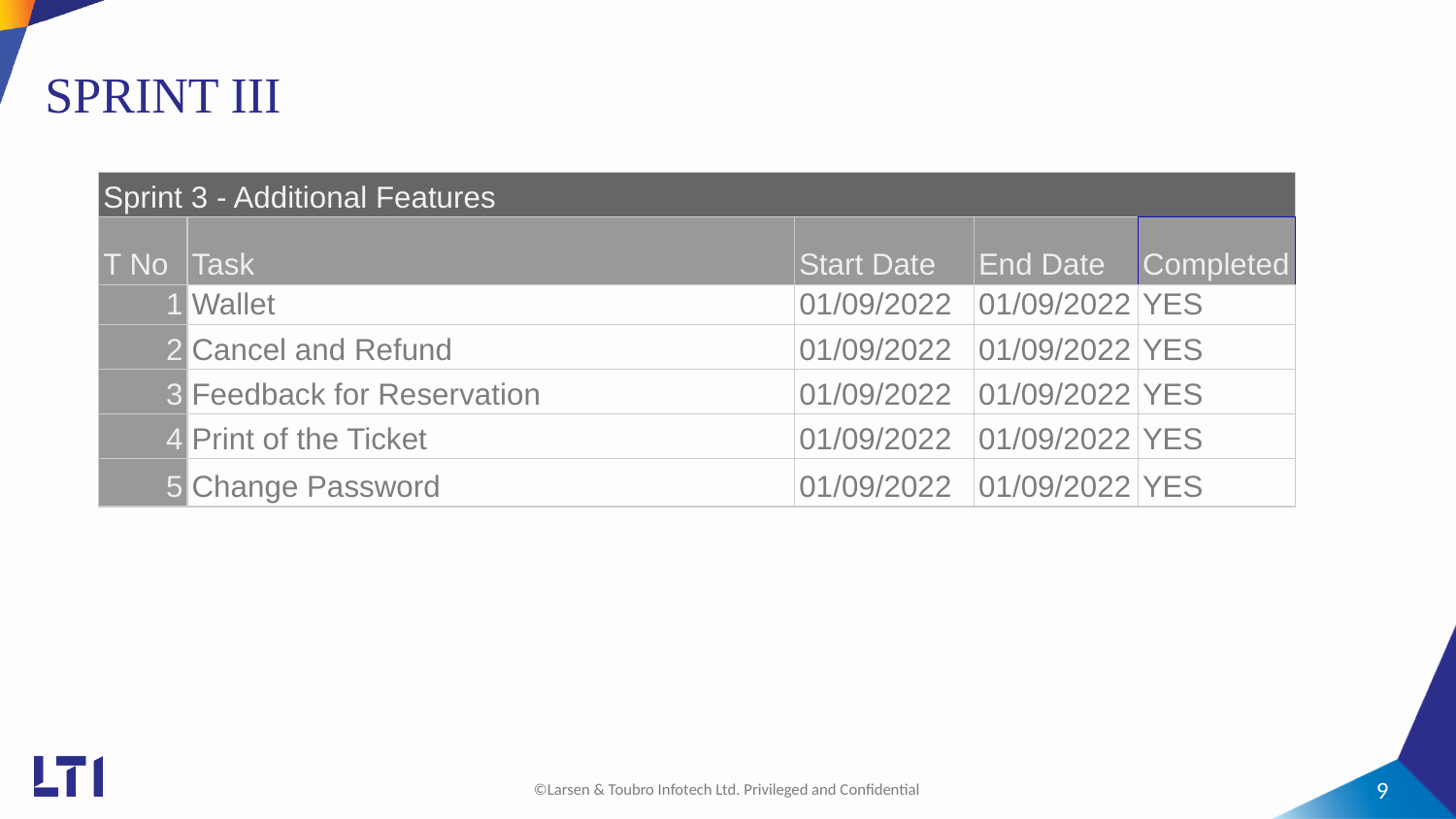

# SPRINT III
| Sprint 3 - Additional Features |  |  |  |  |
| --- | --- | --- | --- | --- |
| T No | Task | Start Date | End Date | Completed |
| 1 | Wallet | 01/09/2022 | 01/09/2022 | YES |
| 2 | Cancel and Refund | 01/09/2022 | 01/09/2022 | YES |
| 3 | Feedback for Reservation | 01/09/2022 | 01/09/2022 | YES |
| 4 | Print of the Ticket | 01/09/2022 | 01/09/2022 | YES |
| 5 | Change Password | 01/09/2022 | 01/09/2022 | YES |